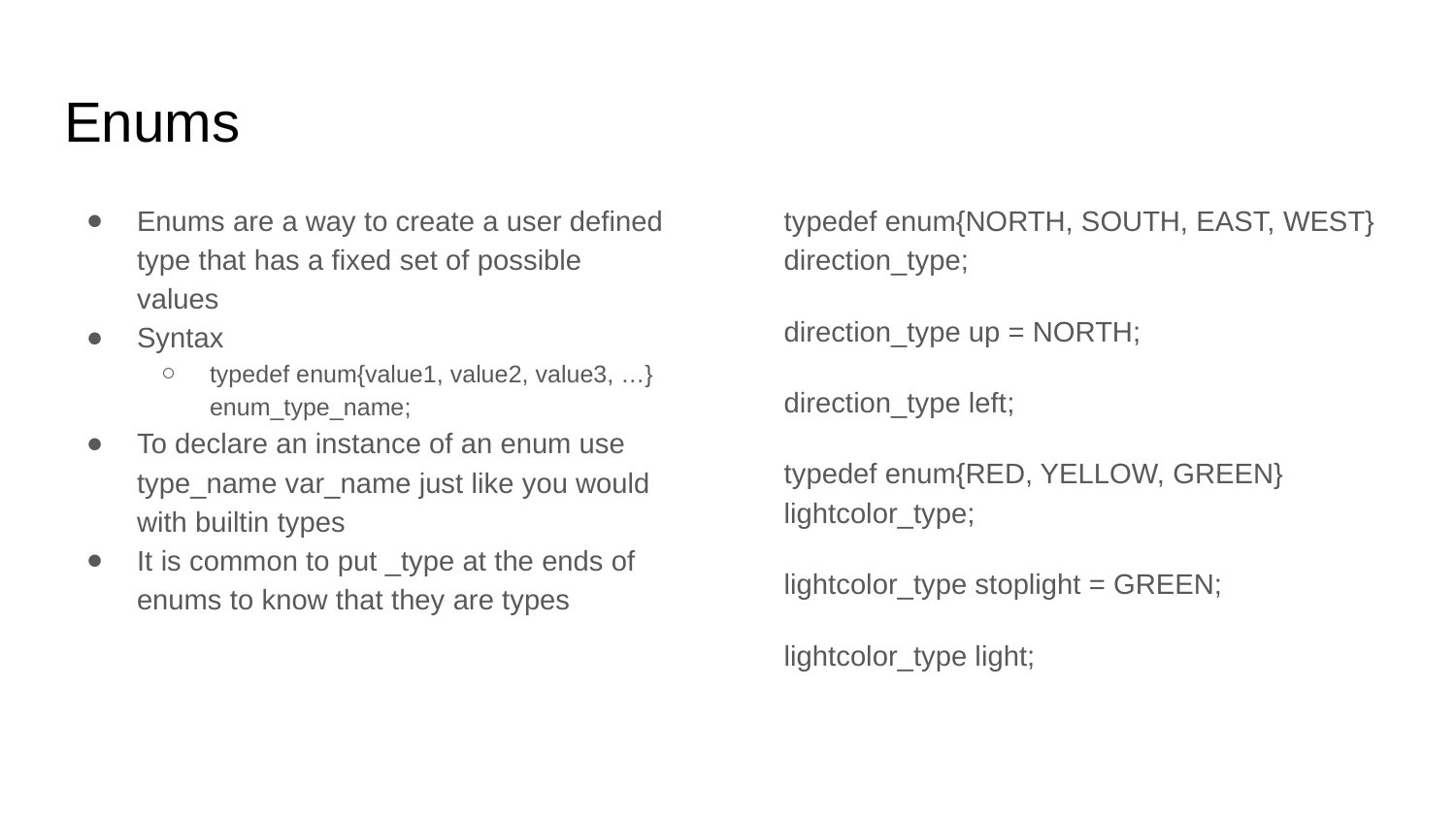

# Enums
Enums are a way to create a user defined type that has a fixed set of possible values
Syntax
typedef enum{value1, value2, value3, …} enum_type_name;
To declare an instance of an enum use type_name var_name just like you would with builtin types
It is common to put _type at the ends of enums to know that they are types
typedef enum{NORTH, SOUTH, EAST, WEST} direction_type;
direction_type up = NORTH;
direction_type left;
typedef enum{RED, YELLOW, GREEN} lightcolor_type;
lightcolor_type stoplight = GREEN;
lightcolor_type light;